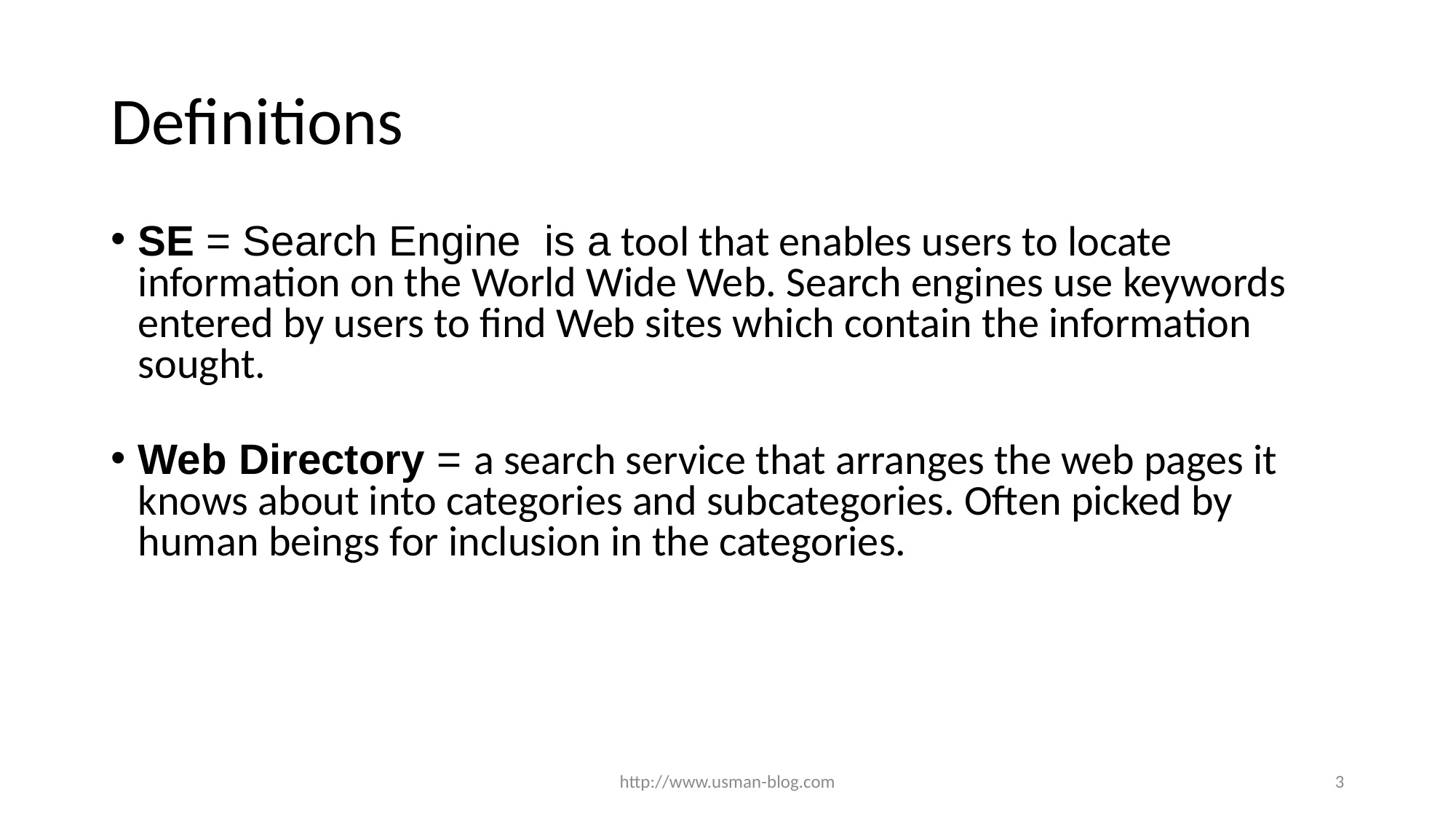

# Definitions
SE = Search Engine  is a tool that enables users to locate information on the World Wide Web. Search engines use keywords entered by users to find Web sites which contain the information sought.
Web Directory = a search service that arranges the web pages it knows about into categories and subcategories. Often picked by human beings for inclusion in the categories.
http://www.usman-blog.com
3